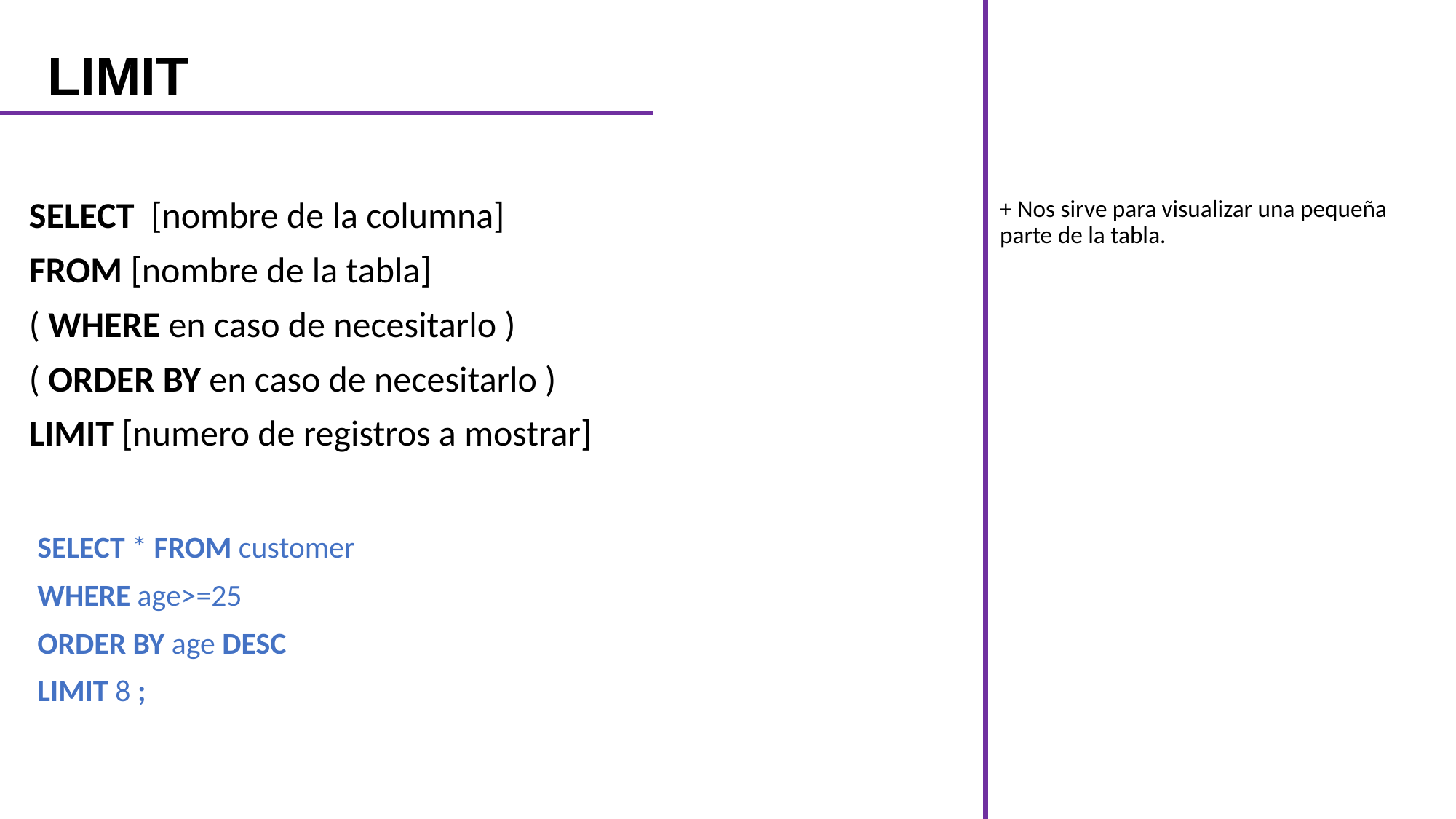

# LIMIT
+ Nos sirve para visualizar una pequeña parte de la tabla.
SELECT  [nombre de la columna]
FROM [nombre de la tabla]
( WHERE en caso de necesitarlo )
( ORDER BY en caso de necesitarlo )
LIMIT [numero de registros a mostrar]
SELECT * FROM customer
WHERE age>=25
ORDER BY age DESC
LIMIT 8 ;